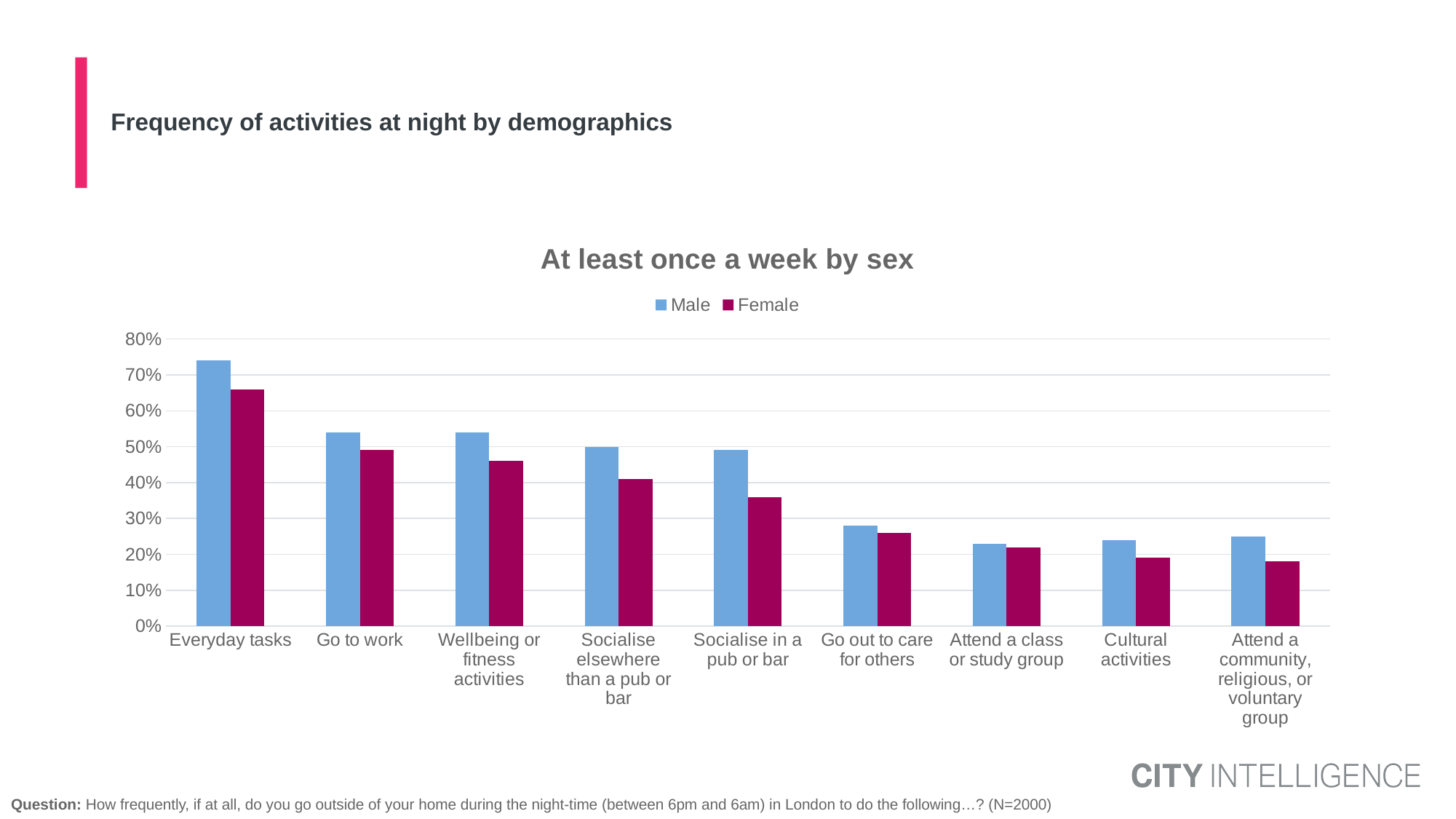

# Frequency of activities at night by demographics

### Chart: At least once a week by sex

| Category | Male | Female |
|---|---|---|
| Everyday tasks | 0.74 | 0.66 |
| Go to work | 0.54 | 0.49 |
| Wellbeing or fitness activities | 0.54 | 0.46 |
| Socialise elsewhere than a pub or bar | 0.5 | 0.41 |
| Socialise in a pub or bar | 0.49 | 0.36 |
| Go out to care for others | 0.28 | 0.26 |
| Attend a class or study group | 0.23 | 0.22 |
| Cultural activities | 0.24 | 0.19 |
| Attend a community, religious, or voluntary group | 0.25 | 0.18 |
Question: How frequently, if at all, do you go outside of your home during the night-time (between 6pm and 6am) in London to do the following…? (N=2000)